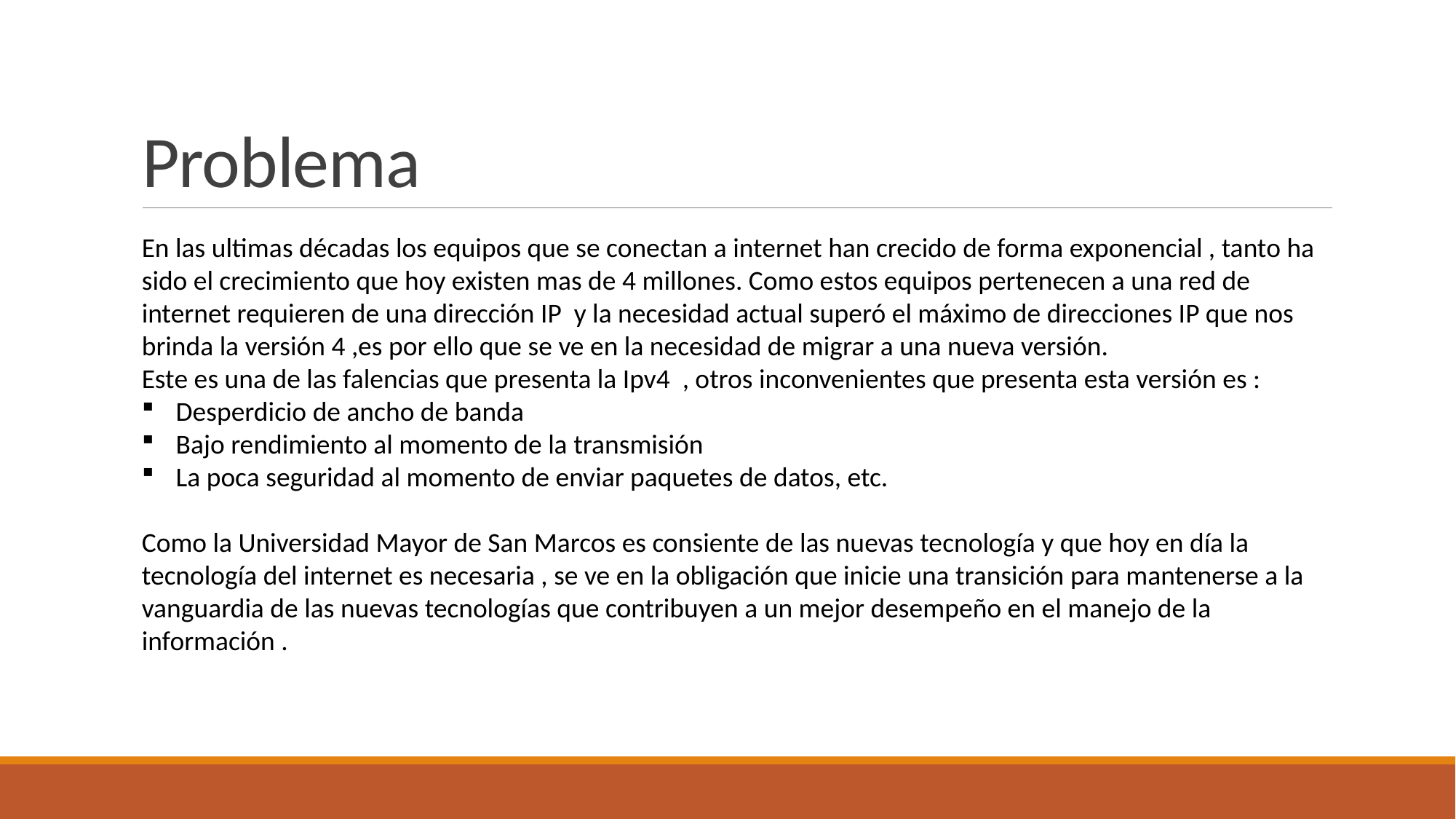

# Problema
En las ultimas décadas los equipos que se conectan a internet han crecido de forma exponencial , tanto ha sido el crecimiento que hoy existen mas de 4 millones. Como estos equipos pertenecen a una red de internet requieren de una dirección IP  y la necesidad actual superó el máximo de direcciones IP que nos brinda la versión 4 ,es por ello que se ve en la necesidad de migrar a una nueva versión.
Este es una de las falencias que presenta la Ipv4  , otros inconvenientes que presenta esta versión es :
Desperdicio de ancho de banda
Bajo rendimiento al momento de la transmisión
La poca seguridad al momento de enviar paquetes de datos, etc.

Como la Universidad Mayor de San Marcos es consiente de las nuevas tecnología y que hoy en día la tecnología del internet es necesaria , se ve en la obligación que inicie una transición para mantenerse a la vanguardia de las nuevas tecnologías que contribuyen a un mejor desempeño en el manejo de la información .